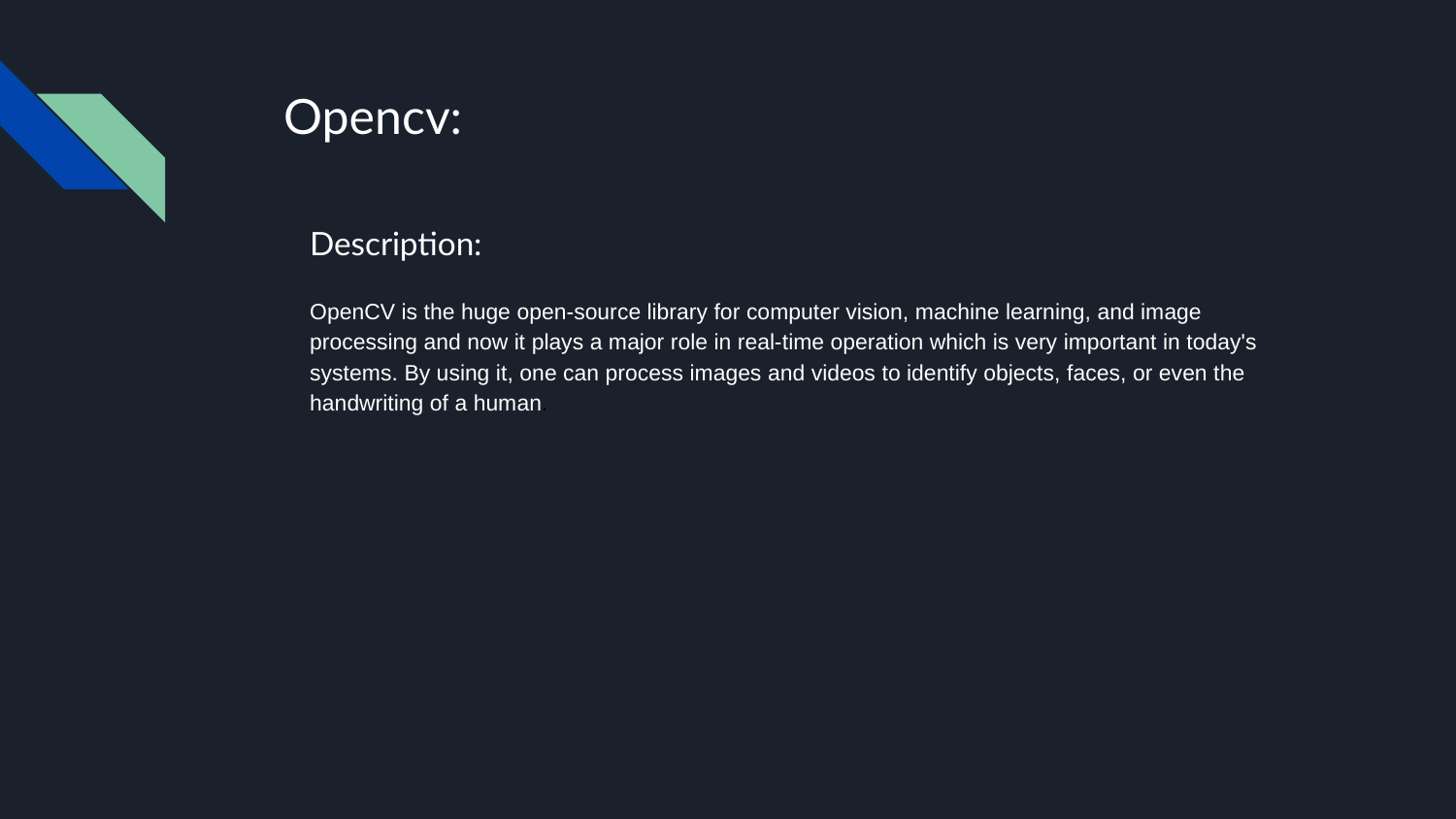

Opencv:
Description:

OpenCV is the huge open-source library for computer vision, machine learning, and image processing and now it plays a major role in real-time operation which is very important in today's systems. By using it, one can process images and videos to identify objects, faces, or even the handwriting of a human.